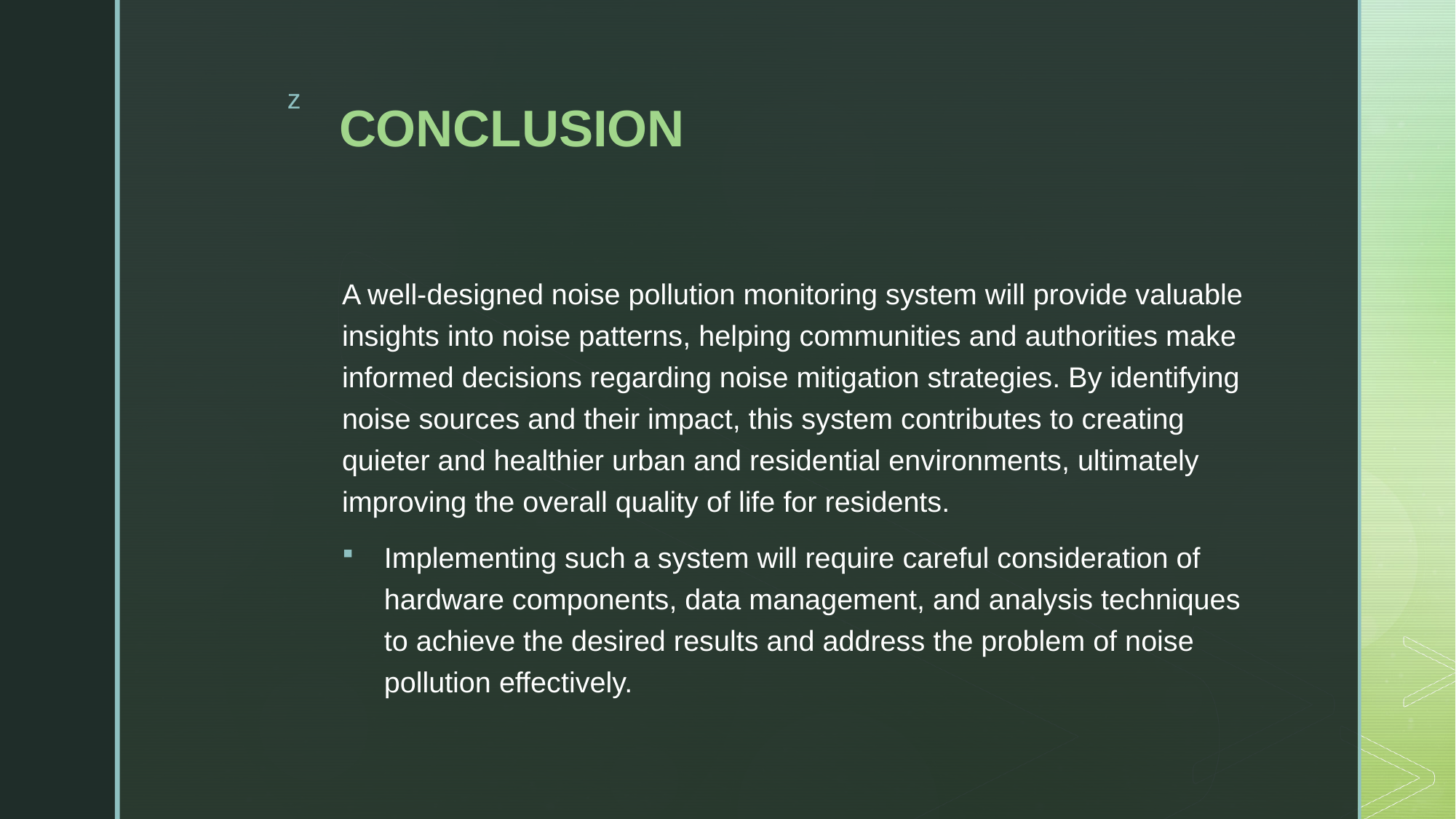

# CONCLUSION
A well-designed noise pollution monitoring system will provide valuable insights into noise patterns, helping communities and authorities make informed decisions regarding noise mitigation strategies. By identifying noise sources and their impact, this system contributes to creating quieter and healthier urban and residential environments, ultimately improving the overall quality of life for residents.
Implementing such a system will require careful consideration of hardware components, data management, and analysis techniques to achieve the desired results and address the problem of noise pollution effectively.